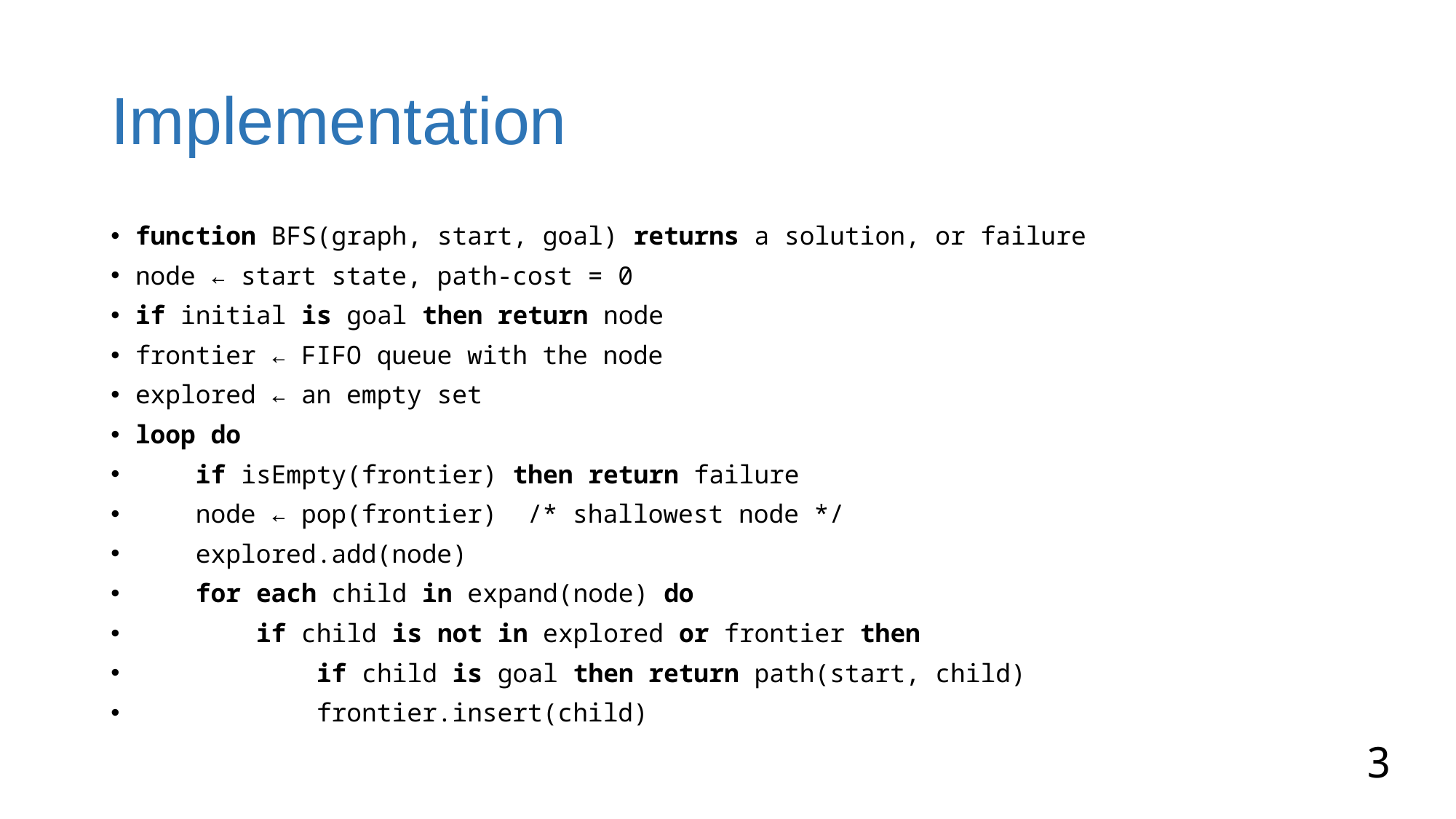

# Implementation
function BFS(graph, start, goal) returns a solution, or failure
node ← start state, path-cost = 0
if initial is goal then return node
frontier ← FIFO queue with the node
explored ← an empty set
loop do
    if isEmpty(frontier) then return failure
    node ← pop(frontier)  /* shallowest node */
    explored.add(node)
    for each child in expand(node) do
        if child is not in explored or frontier then
            if child is goal then return path(start, child)
            frontier.insert(child)

3